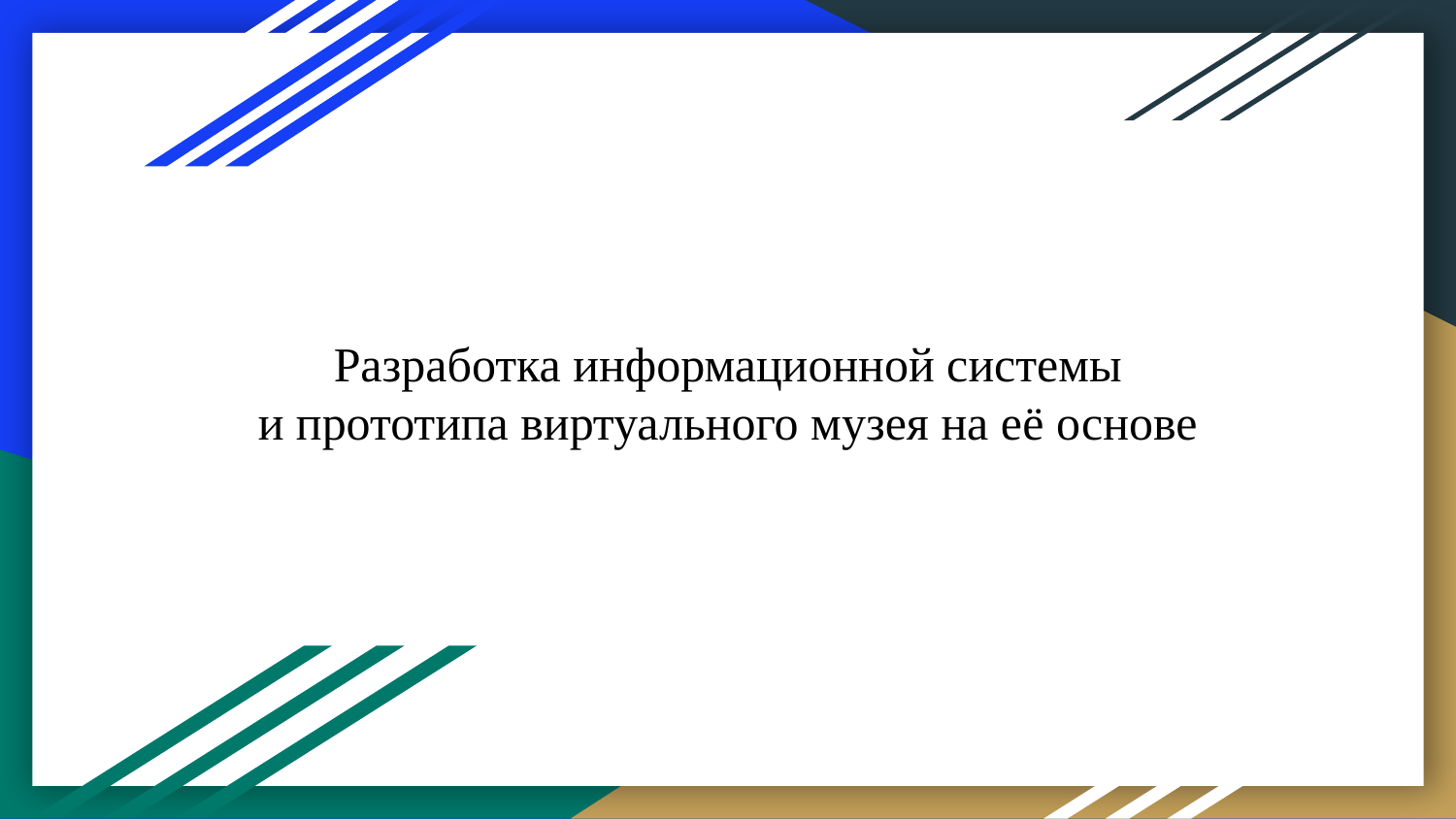

# Разработка информационной системы
и прототипа виртуального музея на её основе